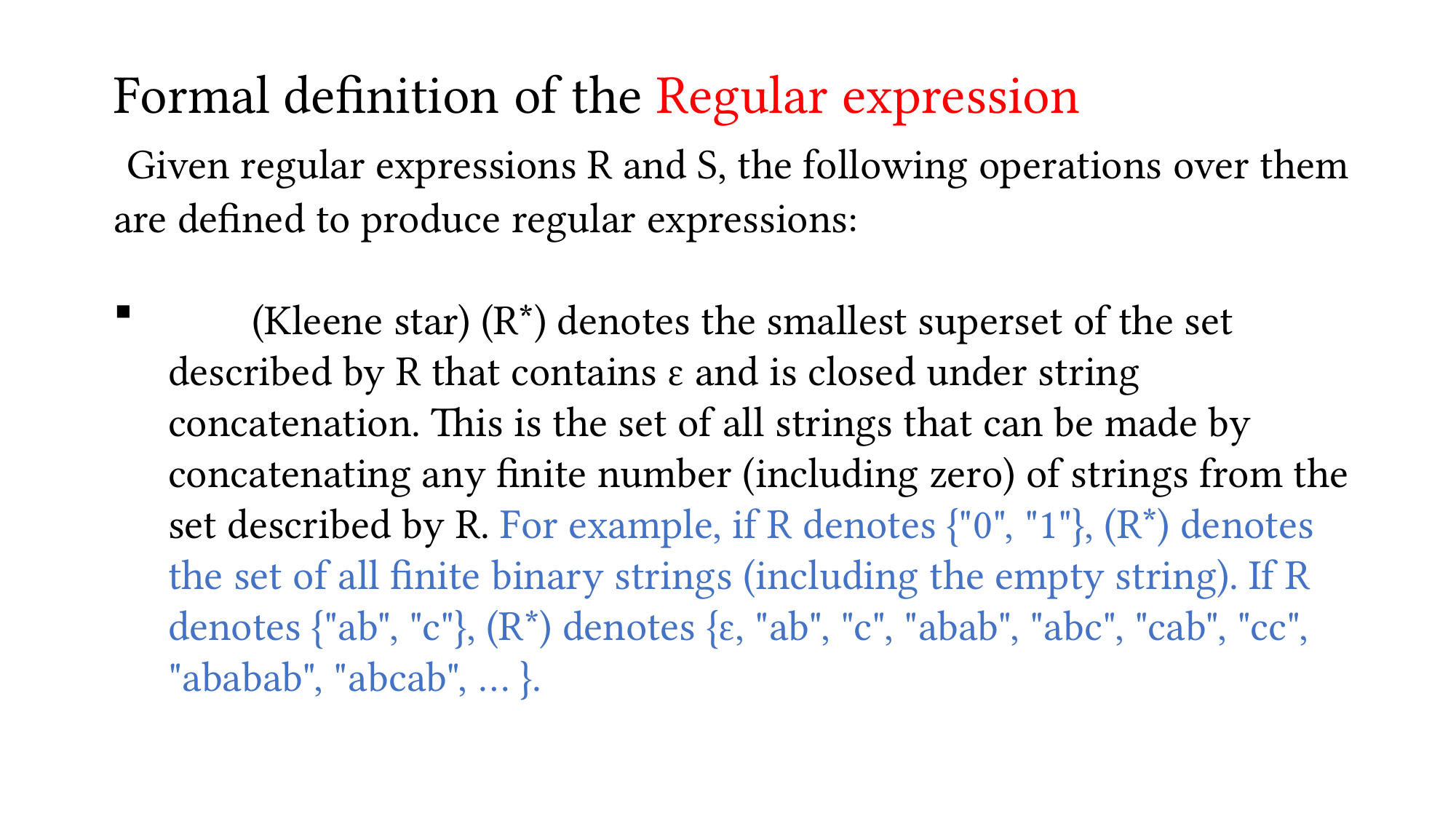

Formal definition of the Regular expression
 Given regular expressions R and S, the following operations over them are defined to produce regular expressions:

        (Kleene star) (R*) denotes the smallest superset of the set described by R that contains ε and is closed under string concatenation. This is the set of all strings that can be made by concatenating any finite number (including zero) of strings from the set described by R. For example, if R denotes {"0", "1"}, (R*) denotes the set of all finite binary strings (including the empty string). If R denotes {"ab", "c"}, (R*) denotes {ε, "ab", "c", "abab", "abc", "cab", "cc", "ababab", "abcab", ... }.